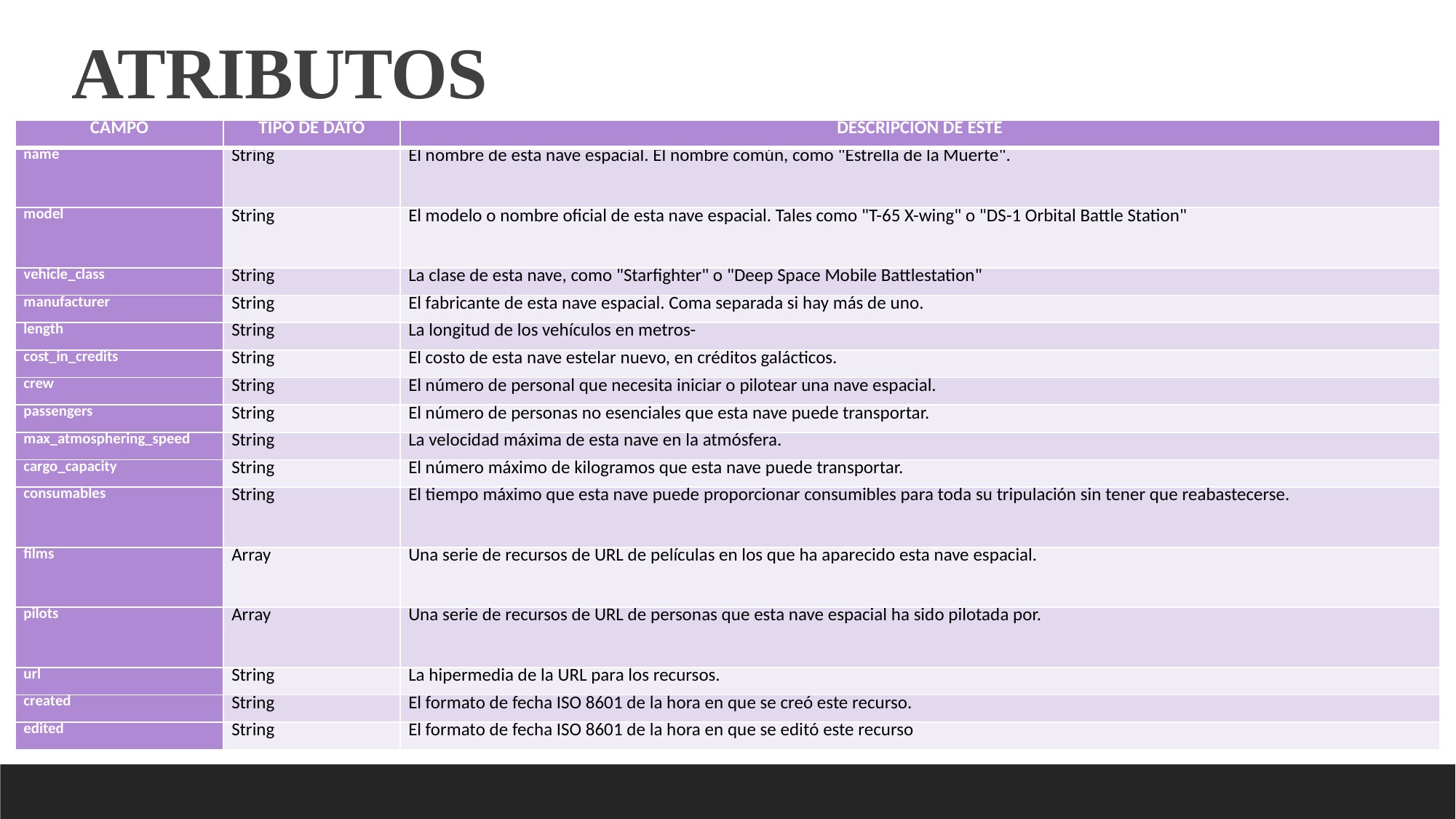

# ATRIBUTOS
| CAMPO | TIPO DE DATO | DESCRIPCIÓN DE ESTE |
| --- | --- | --- |
| name | String | El nombre de esta nave espacial. El nombre común, como "Estrella de la Muerte". |
| model | String | El modelo o nombre oficial de esta nave espacial. Tales como "T-65 X-wing" o "DS-1 Orbital Battle Station" |
| vehicle\_class | String | La clase de esta nave, como "Starfighter" o "Deep Space Mobile Battlestation" |
| manufacturer | String | El fabricante de esta nave espacial. Coma separada si hay más de uno. |
| length | String | La longitud de los vehículos en metros- |
| cost\_in\_credits | String | El costo de esta nave estelar nuevo, en créditos galácticos. |
| crew | String | El número de personal que necesita iniciar o pilotear una nave espacial. |
| passengers | String | El número de personas no esenciales que esta nave puede transportar. |
| max\_atmosphering\_speed | String | La velocidad máxima de esta nave en la atmósfera. |
| cargo\_capacity | String | El número máximo de kilogramos que esta nave puede transportar. |
| consumables | String | El tiempo máximo que esta nave puede proporcionar consumibles para toda su tripulación sin tener que reabastecerse. |
| films | Array | Una serie de recursos de URL de películas en los que ha aparecido esta nave espacial. |
| pilots | Array | Una serie de recursos de URL de personas que esta nave espacial ha sido pilotada por. |
| url | String | La hipermedia de la URL para los recursos. |
| created | String | El formato de fecha ISO 8601 de la hora en que se creó este recurso. |
| edited | String | El formato de fecha ISO 8601 de la hora en que se editó este recurso |